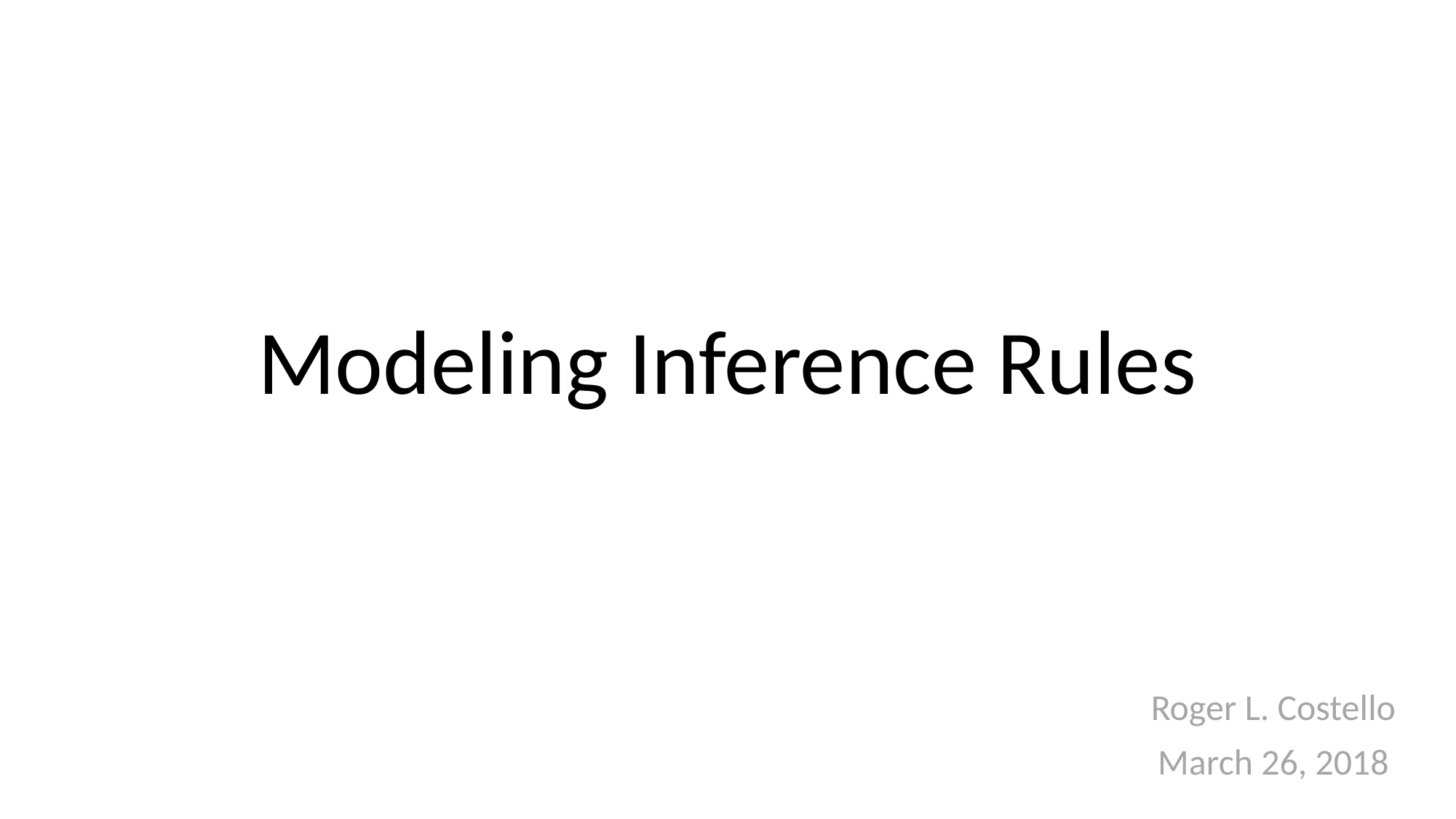

# Modeling Inference Rules
Roger L. Costello
March 26, 2018